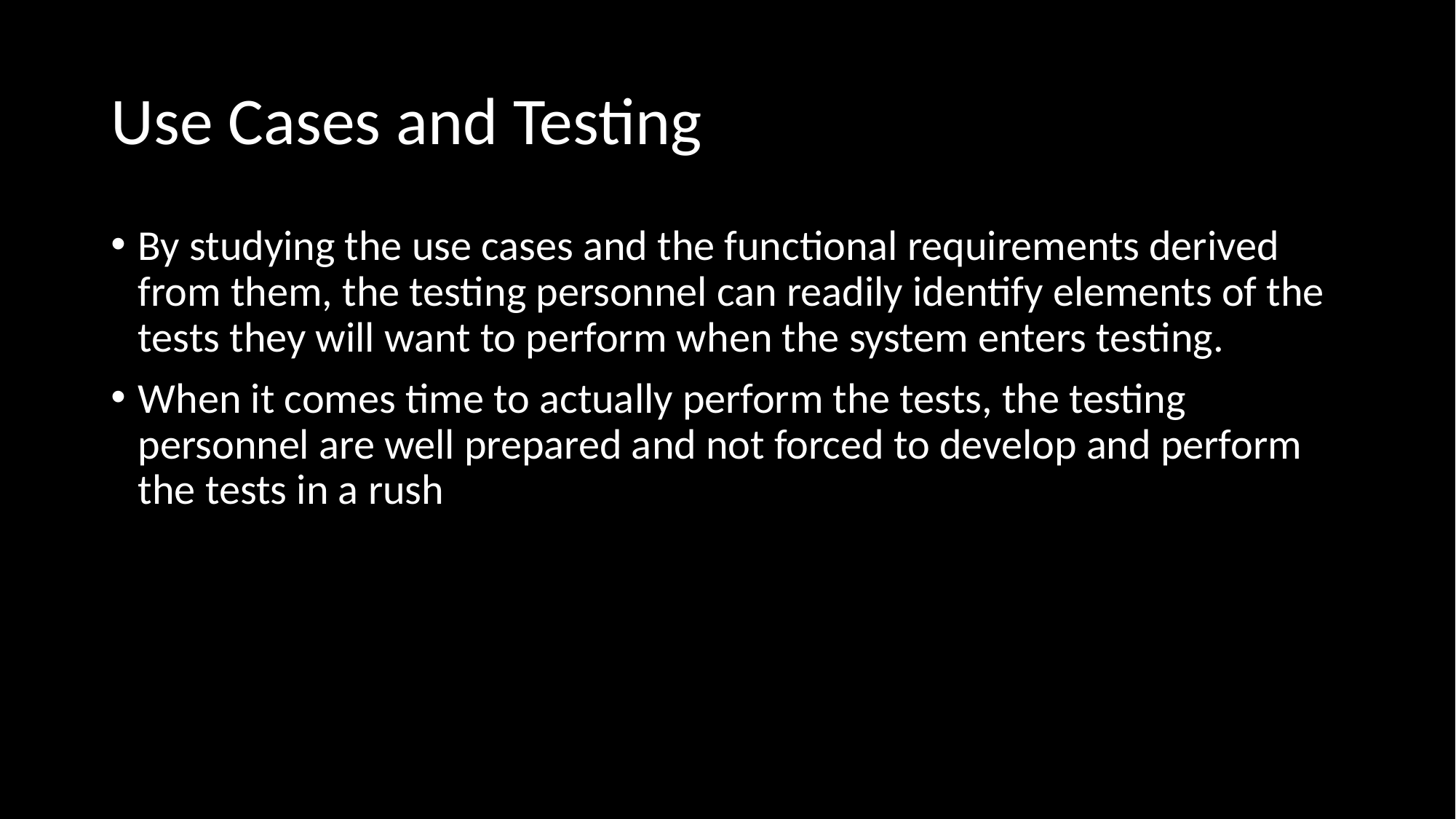

# Use Cases and Testing
By studying the use cases and the functional requirements derived from them, the testing personnel can readily identify elements of the tests they will want to perform when the system enters testing.
When it comes time to actually perform the tests, the testing personnel are well prepared and not forced to develop and perform the tests in a rush